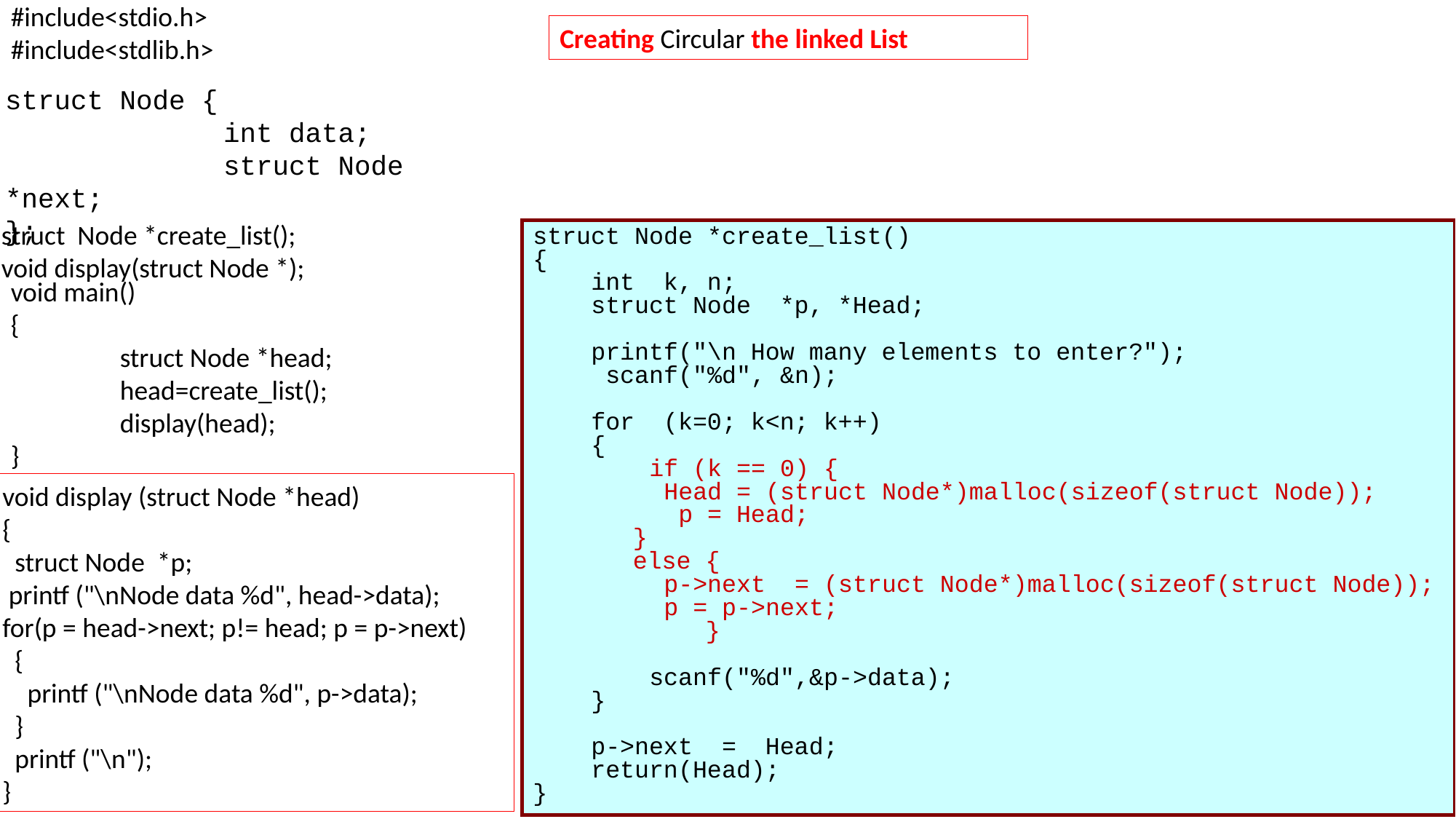

#include<stdio.h>
#include<stdlib.h>
Creating Circular the linked List
struct Node {
		int data;
		struct Node *next;
};
struct  Node *create_list();
void display(struct Node *);
struct Node *create_list()
{
    int  k, n;
    struct Node  *p, *Head;

    printf("\n How many elements to enter?");
     scanf("%d", &n);

    for  (k=0; k<n; k++)
    {
        if (k == 0) {
         Head = (struct Node*)malloc(sizeof(struct Node));
          p = Head;
	     }
	     else {
         p->next  = (struct Node*)malloc(sizeof(struct Node));
         p = p->next;
	          }

        scanf("%d",&p->data);
    }

    p->next  =  Head;
    return(Head);
}
void main()
{
	struct Node *head;
	head=create_list();
	display(head);
}
void display (struct Node *head)
{
  struct Node  *p;
 printf ("\nNode data %d", head->data);  for(p = head->next; p!= head; p = p->next)
  {
    printf ("\nNode data %d", p->data);
  }
  printf ("\n");
}
29